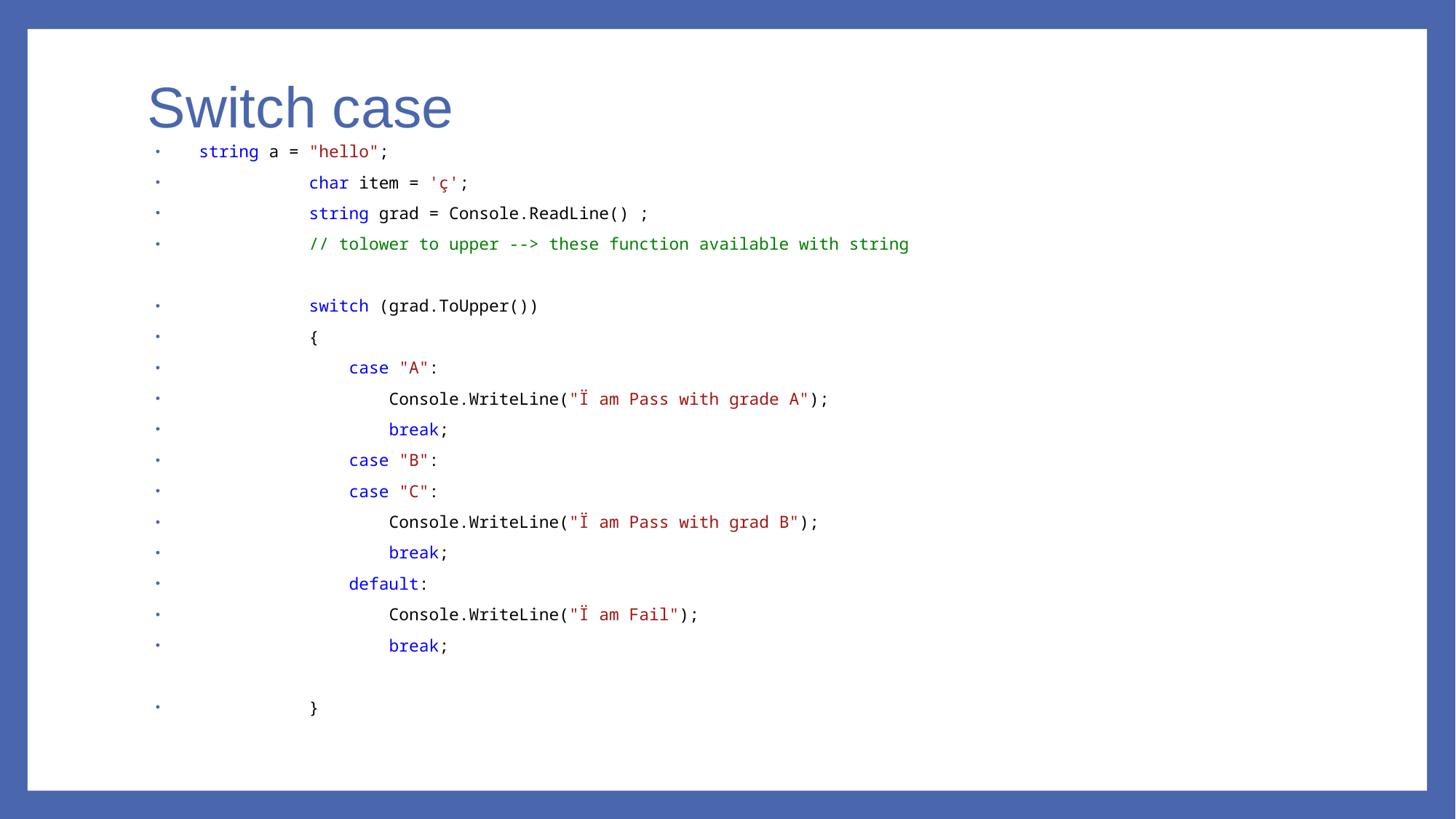

# Switch case
 string a = "hello";
            char item = 'ç';
            string grad = Console.ReadLine() ;
            // tolower to upper --> these function available with string

            switch (grad.ToUpper())
            {
                case "A":
                    Console.WriteLine("Ï am Pass with grade A");
                    break;
                case "B":
                case "C":
                    Console.WriteLine("Ï am Pass with grad B");
                    break;
                default:
                    Console.WriteLine("Ï am Fail");
                    break;

            }